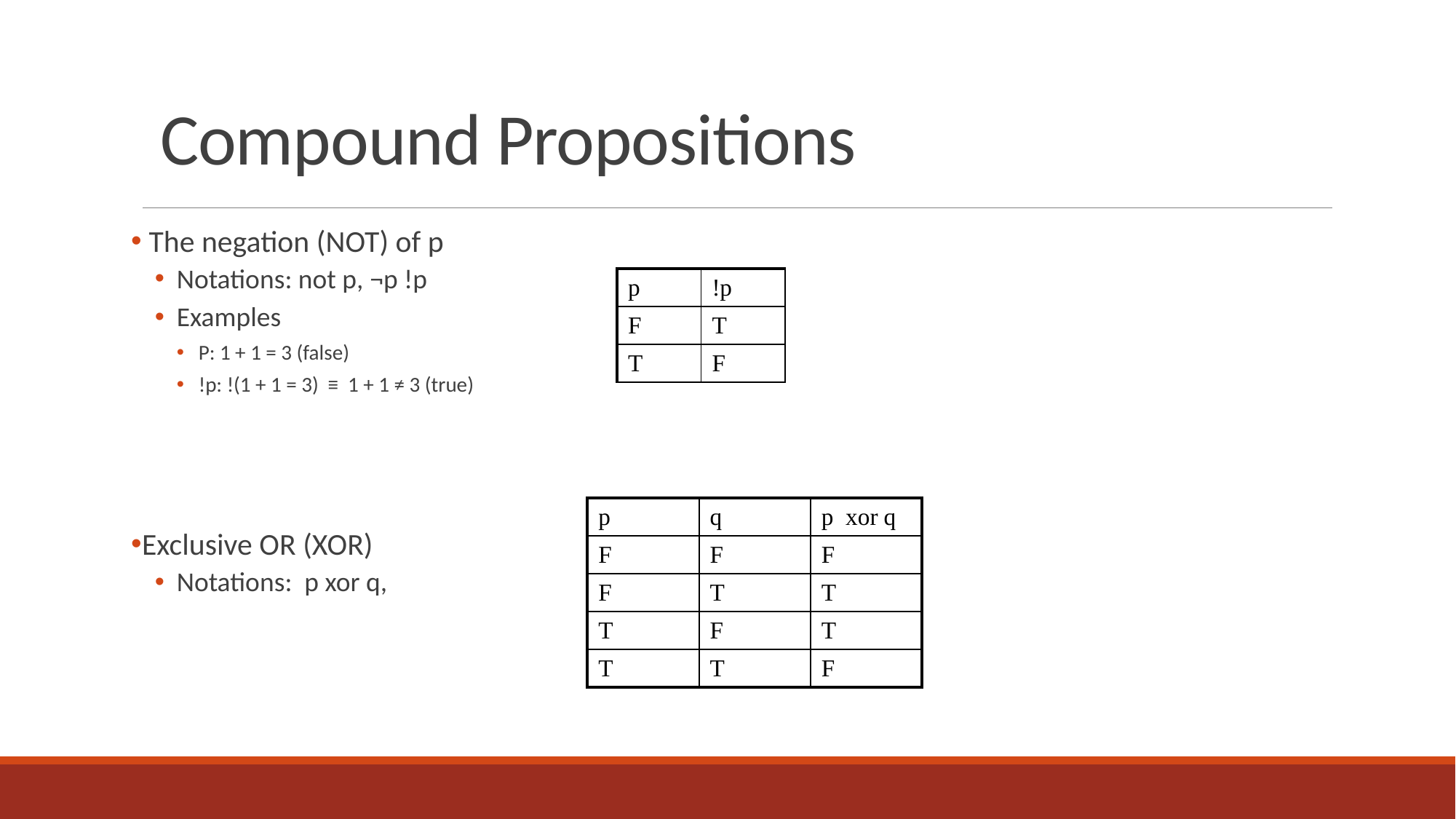

# Compound Propositions
 The negation (NOT) of p
Notations: not p, ¬p !p
Examples
P: 1 + 1 = 3 (false)
!p: !(1 + 1 = 3)  ≡  1 + 1 ≠ 3 (true)

Exclusive OR (XOR)
Notations:  p xor q,
| p | !p |
| --- | --- |
| F | T |
| T | F |
| p | q | p xor q |
| --- | --- | --- |
| F | F | F |
| F | T | T |
| T | F | T |
| T | T | F |